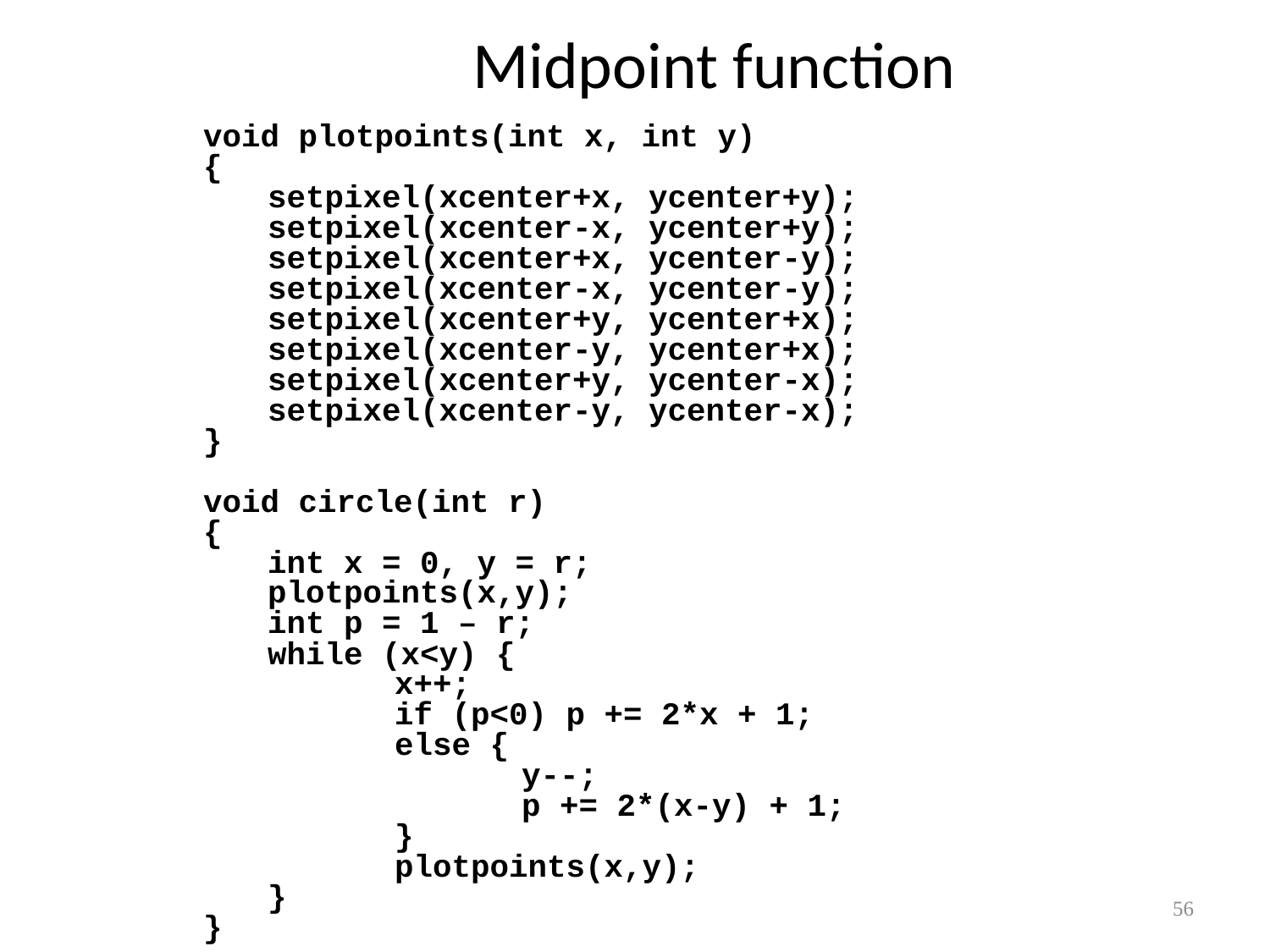

# Midpoint function
void plotpoints(int x, int y)
{
	setpixel(xcenter+x, ycenter+y);
	setpixel(xcenter-x, ycenter+y);
	setpixel(xcenter+x, ycenter-y);
	setpixel(xcenter-x, ycenter-y);
	setpixel(xcenter+y, ycenter+x);
	setpixel(xcenter-y, ycenter+x);
	setpixel(xcenter+y, ycenter-x);
	setpixel(xcenter-y, ycenter-x);
}

void circle(int r)
{
	int x = 0, y = r;
	plotpoints(x,y);
	int p = 1 – r;
	while (x<y) {
		x++;
		if (p<0) p += 2*x + 1;
		else {
			y--;
			p += 2*(x-y) + 1;
		}
		plotpoints(x,y);
	}
}
56